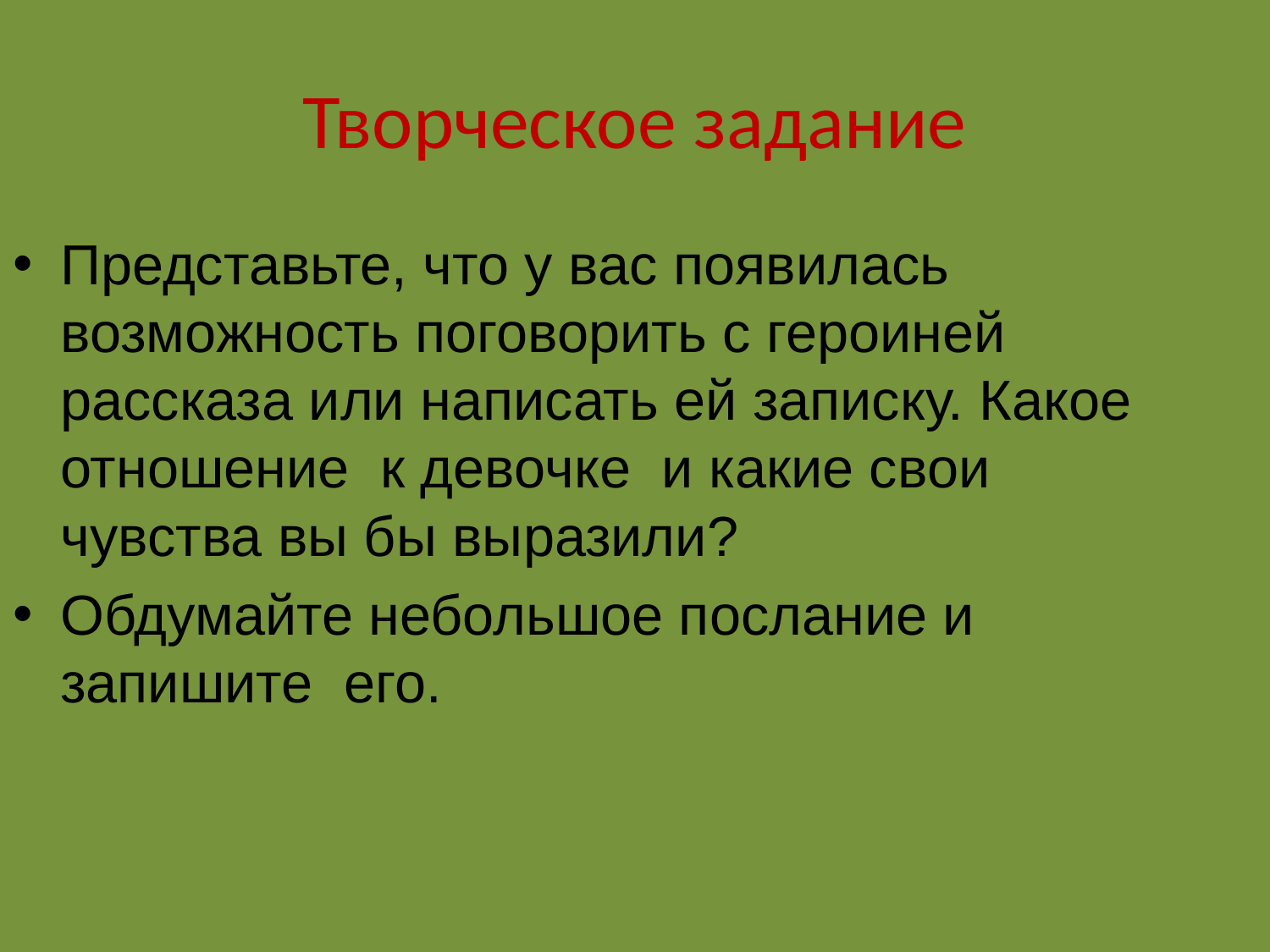

# Творческое задание
Представьте, что у вас появилась  возможность поговорить с героиней рассказа или написать ей записку. Какое отношение  к девочке  и какие свои чувства вы бы выразили?
Обдумайте небольшое послание и запишите  его.